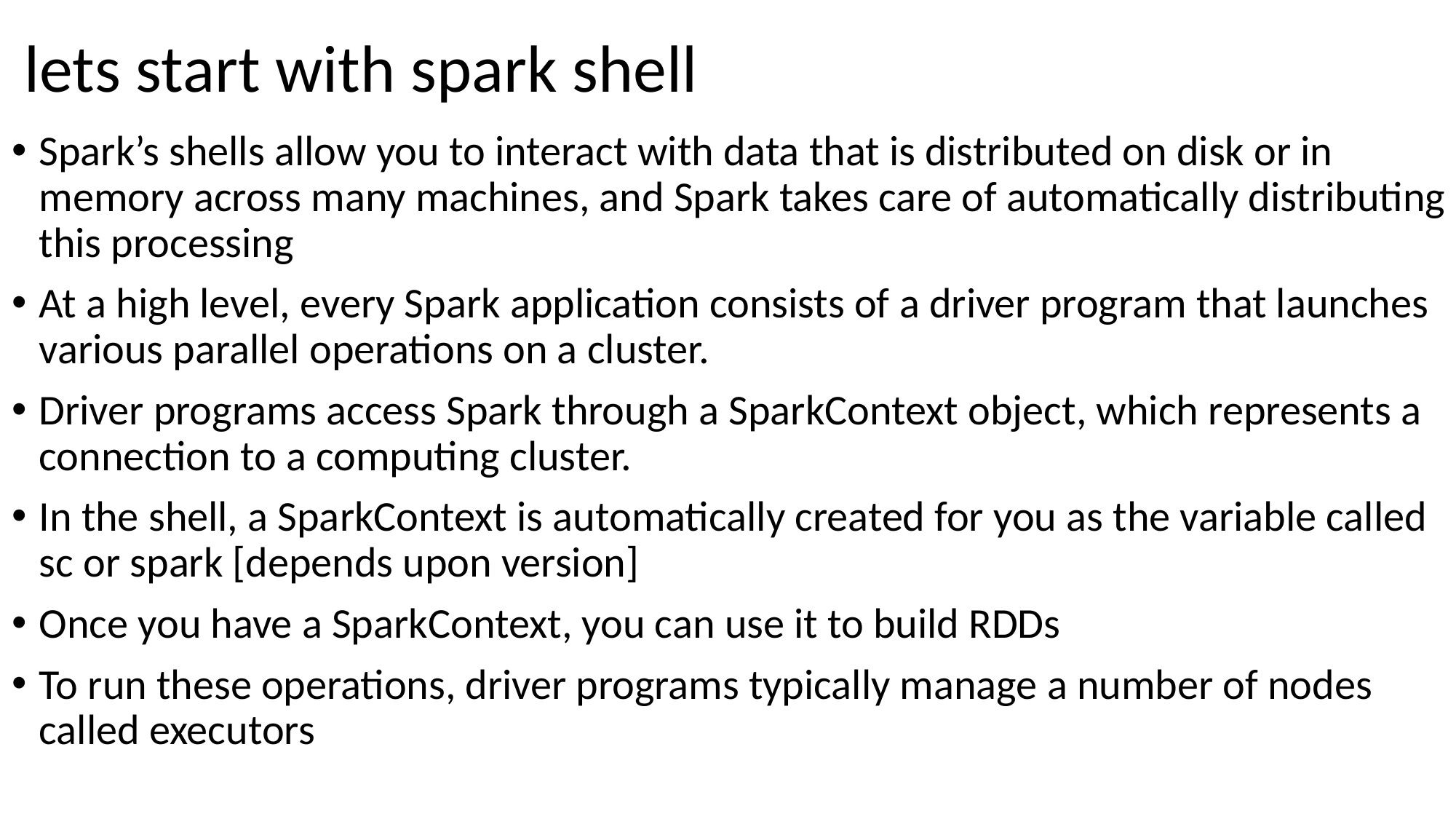

# lets start with spark shell
Spark’s shells allow you to interact with data that is distributed on disk or in memory across many machines, and Spark takes care of automatically distributing this processing
At a high level, every Spark application consists of a driver program that launches various parallel operations on a cluster.
Driver programs access Spark through a SparkContext object, which represents a connection to a computing cluster.
In the shell, a SparkContext is automatically created for you as the variable called sc or spark [depends upon version]
Once you have a SparkContext, you can use it to build RDDs
To run these operations, driver programs typically manage a number of nodes called executors